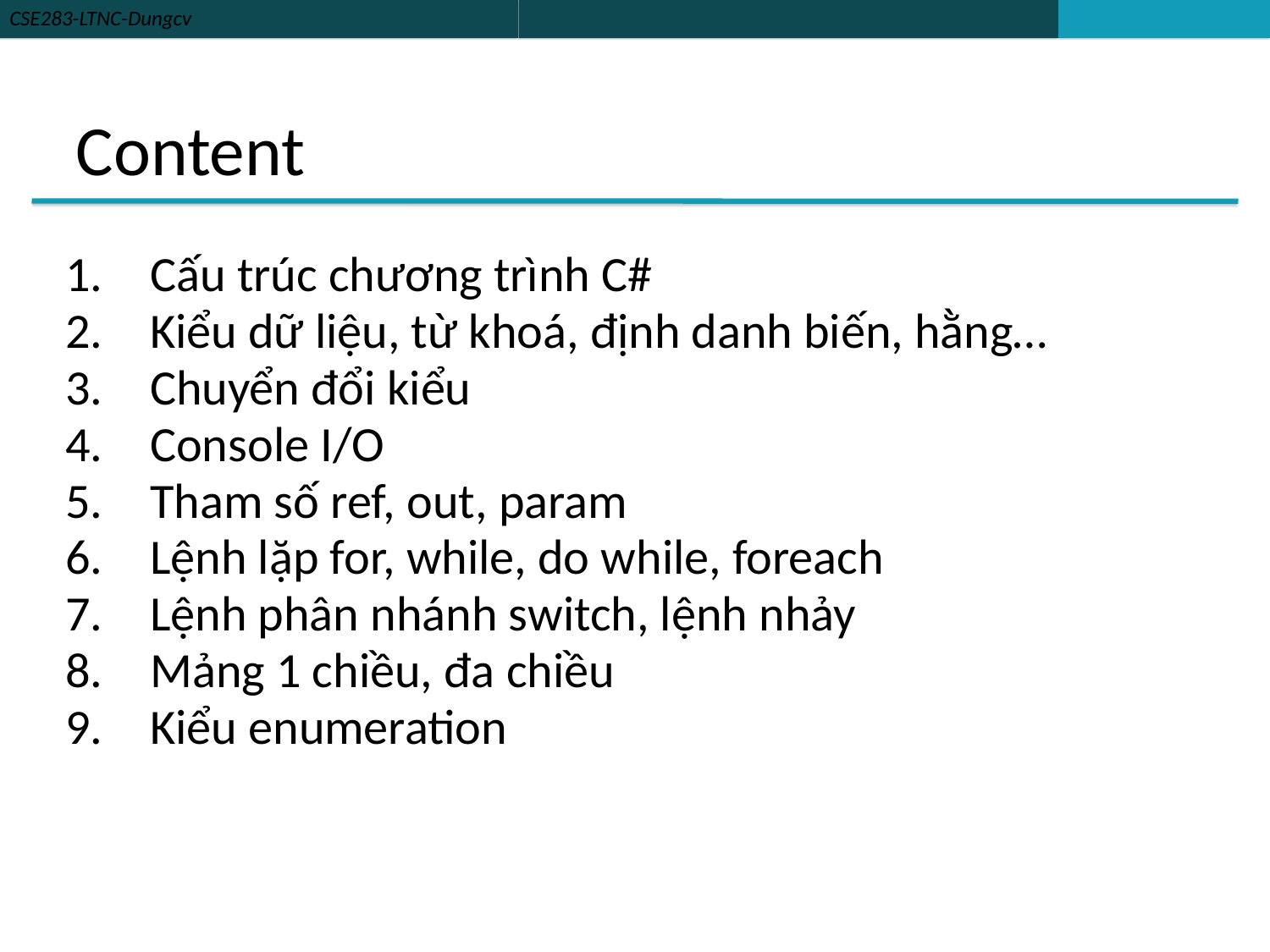

# Content
Cấu trúc chương trình C#
Kiểu dữ liệu, từ khoá, định danh biến, hằng…
Chuyển đổi kiểu
Console I/O
Tham số ref, out, param
Lệnh lặp for, while, do while, foreach
Lệnh phân nhánh switch, lệnh nhảy
Mảng 1 chiều, đa chiều
Kiểu enumeration
2